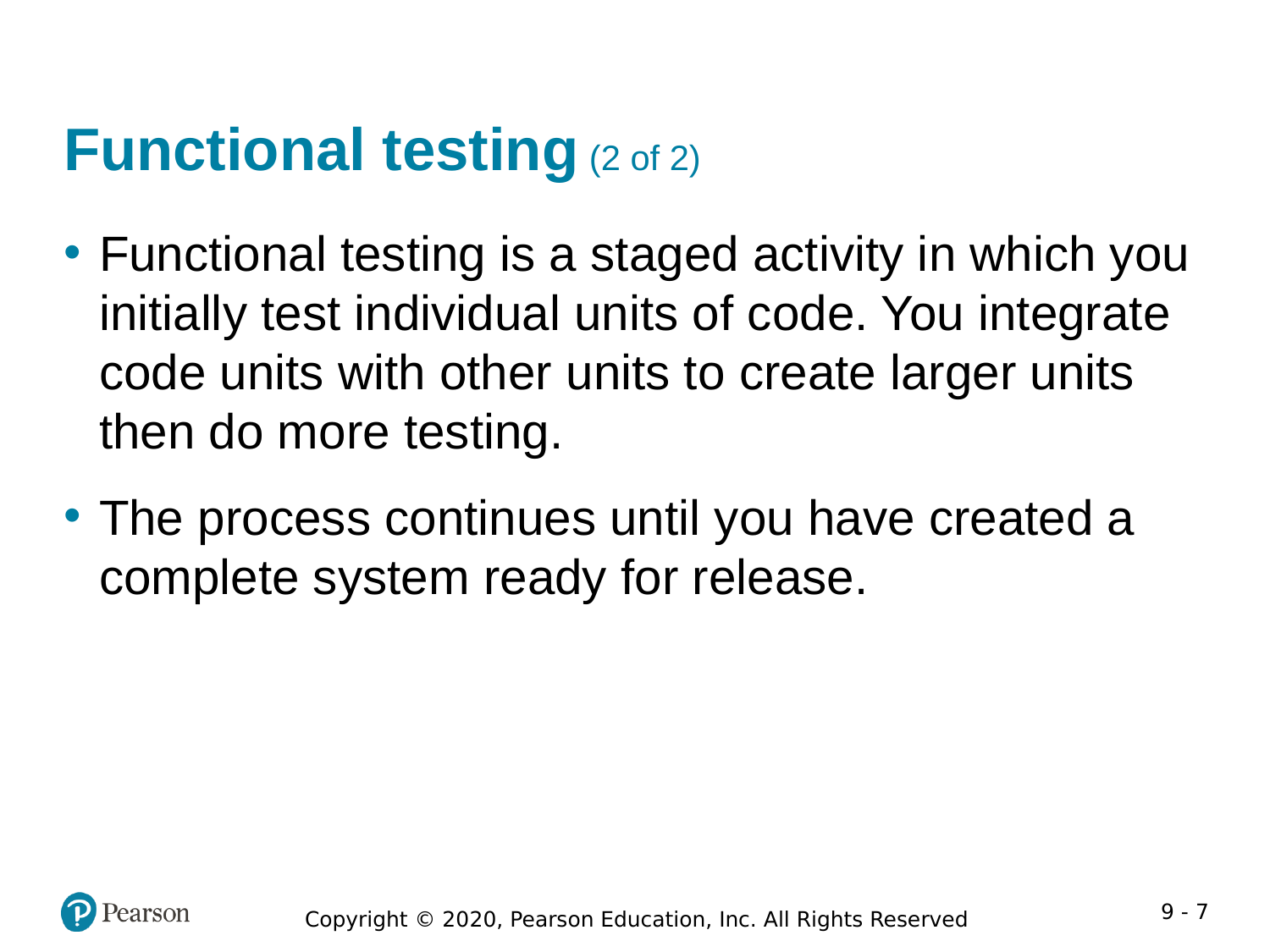

# Functional testing (2 of 2)
Functional testing is a staged activity in which you initially test individual units of code. You integrate code units with other units to create larger units then do more testing.
The process continues until you have created a complete system ready for release.